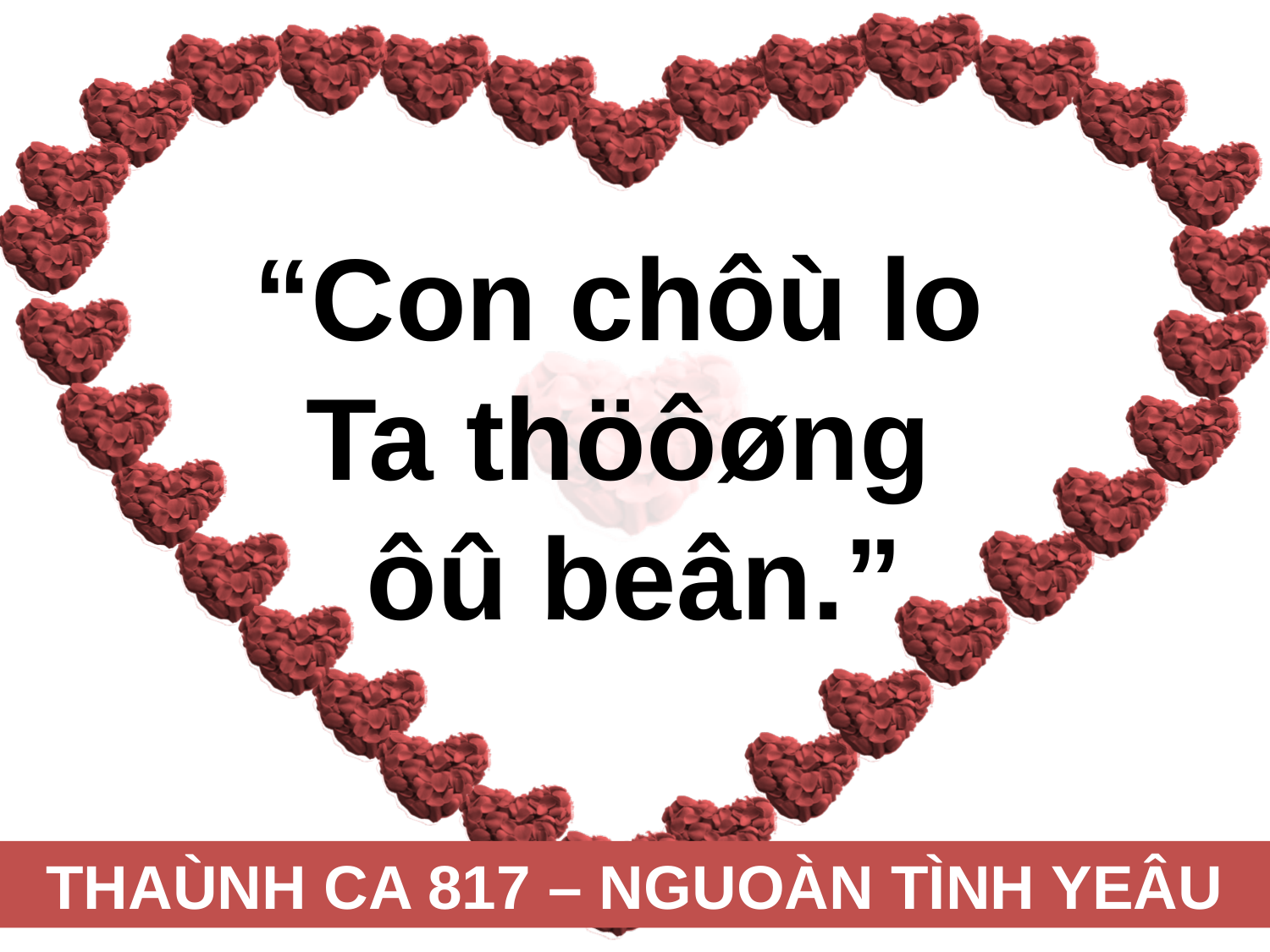

“Con chôù lo
Ta thöôøng
ôû beân.”
THAÙNH CA 817 – NGUOÀN TÌNH YEÂU